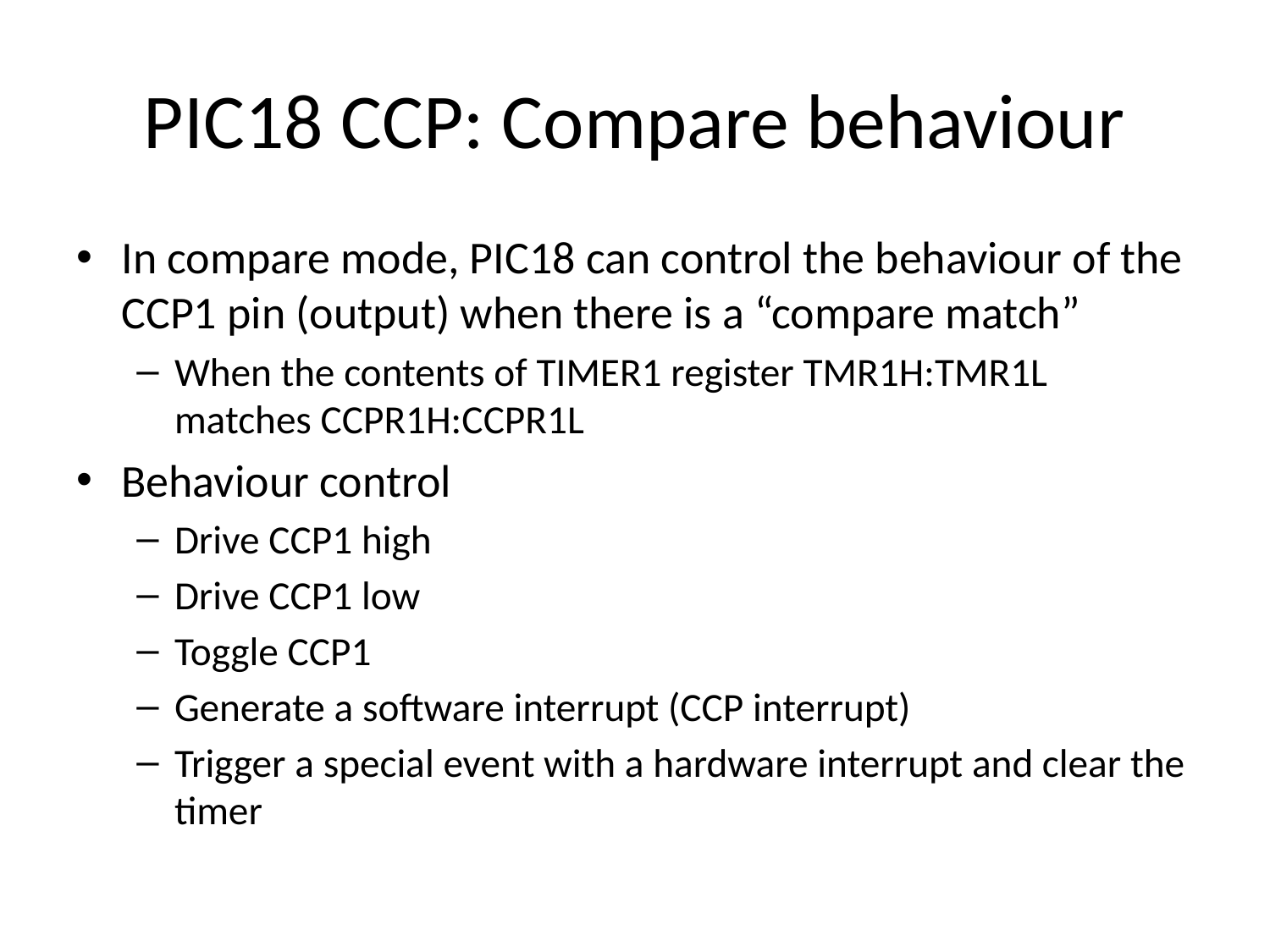

# PIC18 CCP: Compare behaviour
In compare mode, PIC18 can control the behaviour of the CCP1 pin (output) when there is a “compare match”
When the contents of TIMER1 register TMR1H:TMR1L matches CCPR1H:CCPR1L
Behaviour control
Drive CCP1 high
Drive CCP1 low
Toggle CCP1
Generate a software interrupt (CCP interrupt)
Trigger a special event with a hardware interrupt and clear the timer